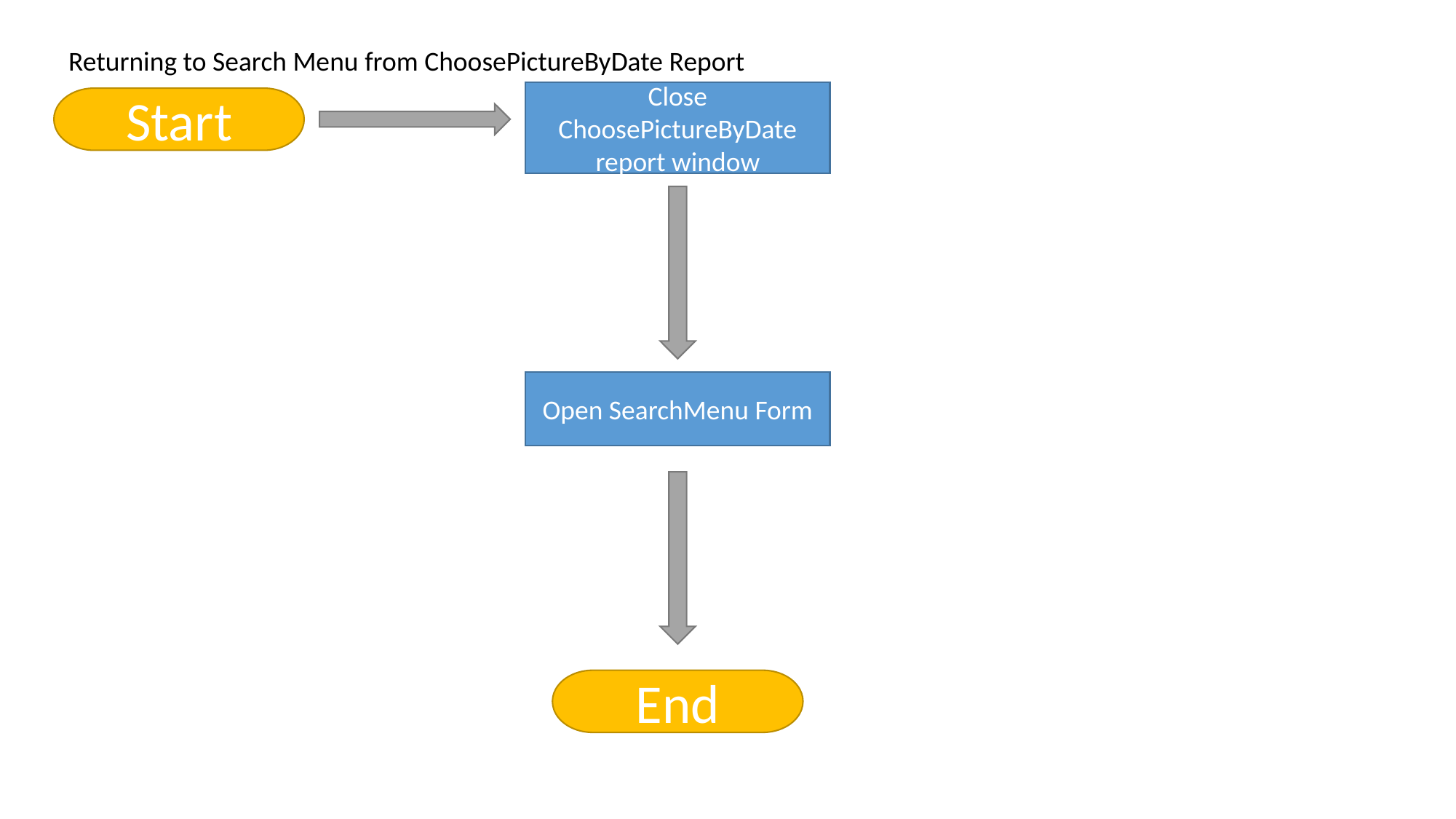

Returning to Search Menu from ChoosePictureByDate Report
Close ChoosePictureByDate report window
Start

Open SearchMenu Form

End